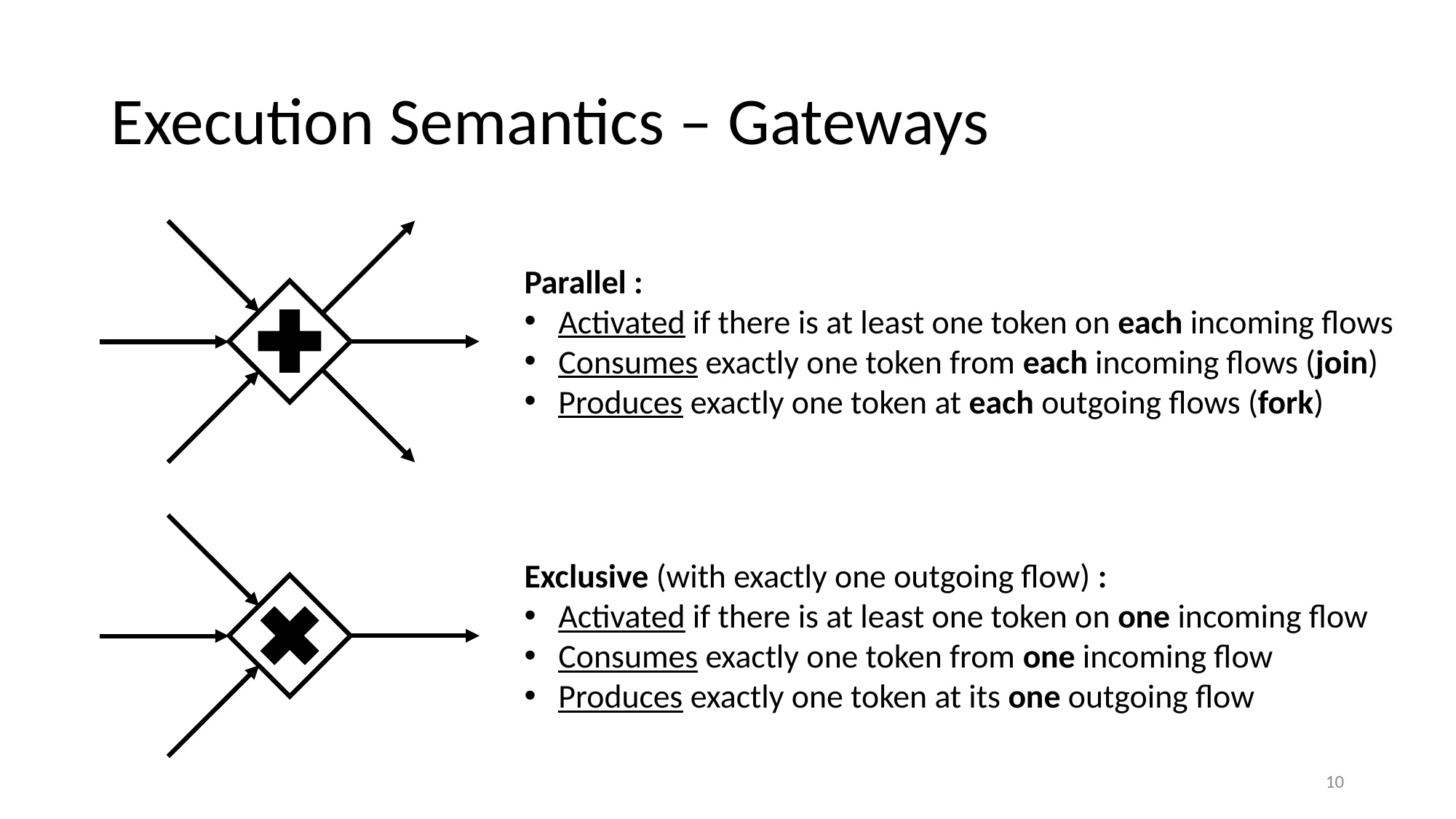

# Execution Semantics – Gateways

Parallel :
Activated if there is at least one token on each incoming flows
Consumes exactly one token from each incoming flows (join)
Produces exactly one token at each outgoing flows (fork)

Exclusive (with exactly one outgoing flow) :
Activated if there is at least one token on one incoming flow
Consumes exactly one token from one incoming flow
Produces exactly one token at its one outgoing flow

10